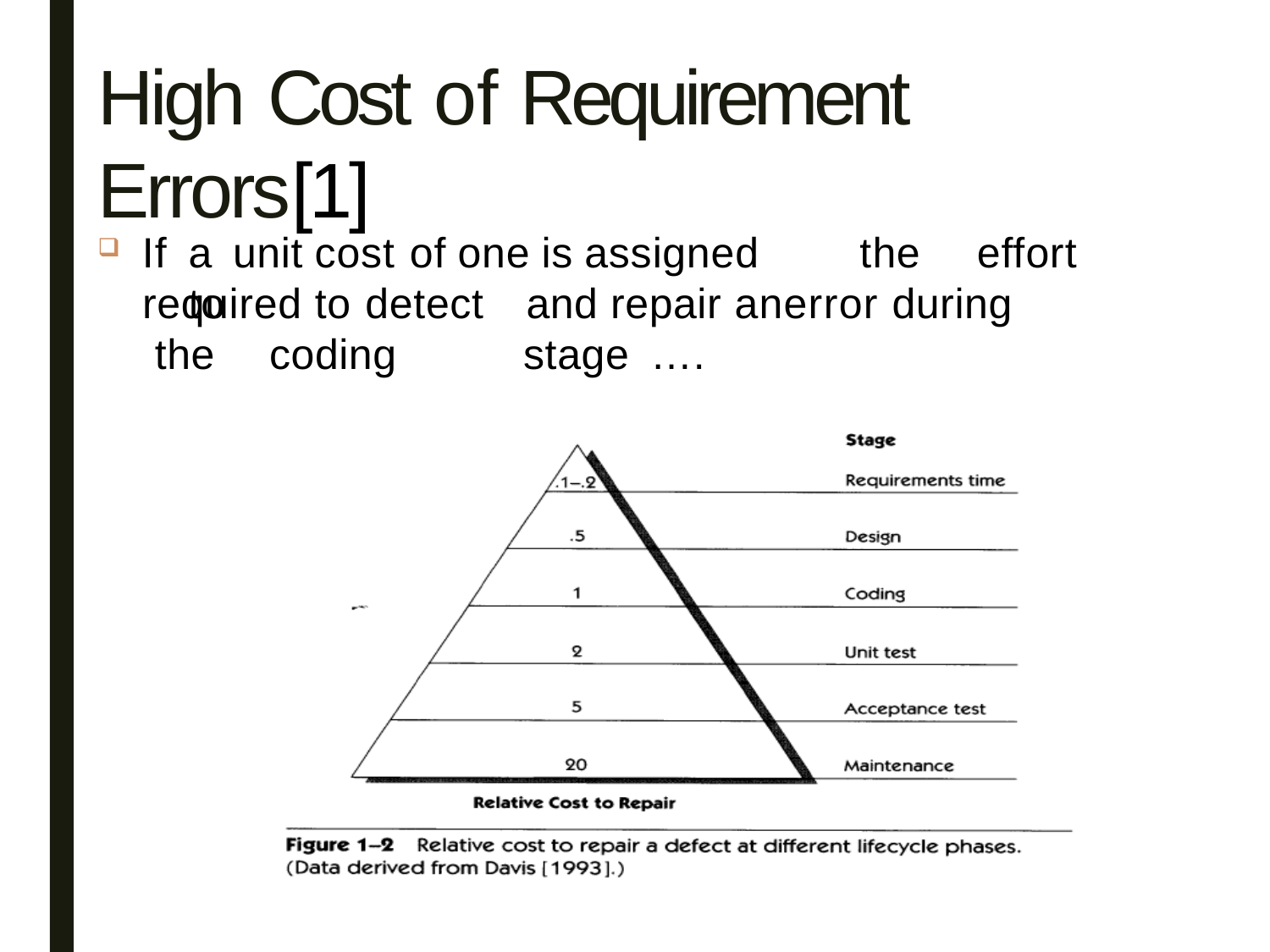

# High Cost of Requirement Errors[1]
21
If	a	unit cost of one is assigned	to
the	effort
required to detect
and repair anerror during  the	coding	stage	….